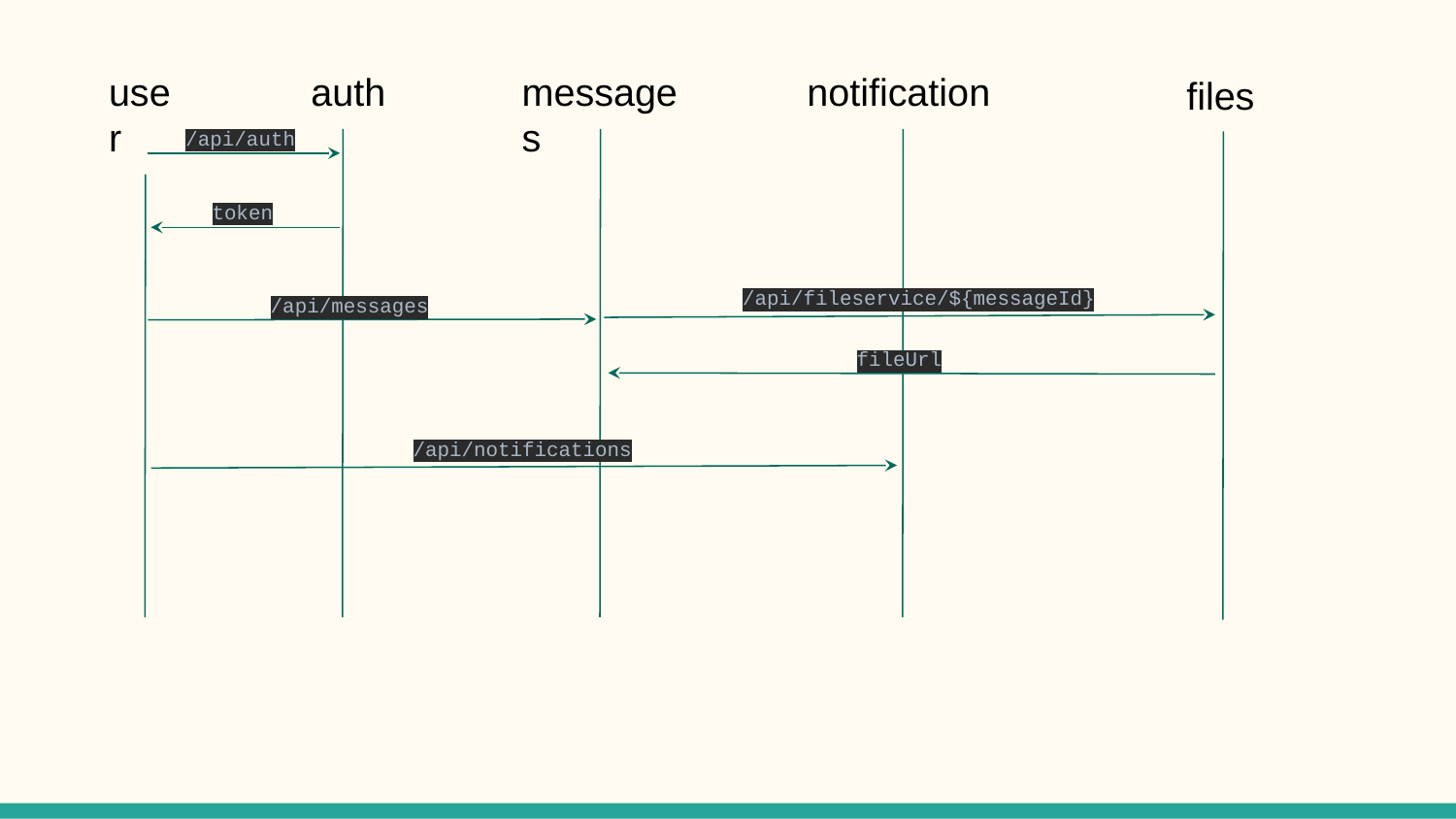

user
auth
messages
notification

files
/api/auth
token
/api/fileservice/${messageId}
/api/messages
fileUrl
/api/notifications